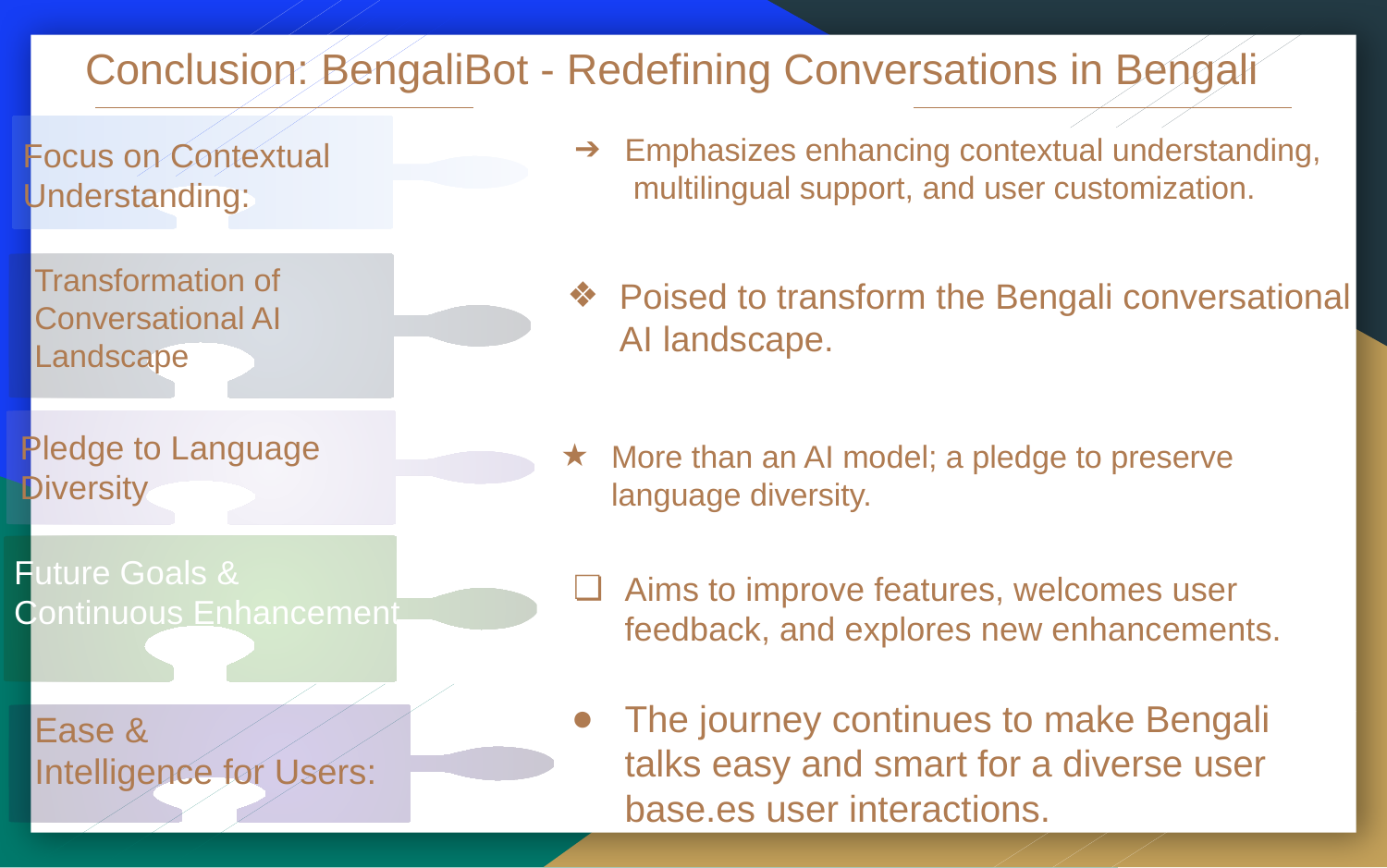

Conclusion: BengaliBot - Redefining Conversations in Bengali

Emphasizes enhancing contextual understanding,
 multilingual support, and user customization.
Focus on Contextual Understanding:

Transformation of Conversational AI Landscape
Poised to transform the Bengali conversational AI landscape.

Pledge to Language Diversity
More than an AI model; a pledge to preserve language diversity.

Future Goals &
Continuous Enhancement
Aims to improve features, welcomes user feedback, and explores new enhancements.

The journey continues to make Bengali talks easy and smart for a diverse user base.es user interactions.
Ease &
Intelligence for Users: